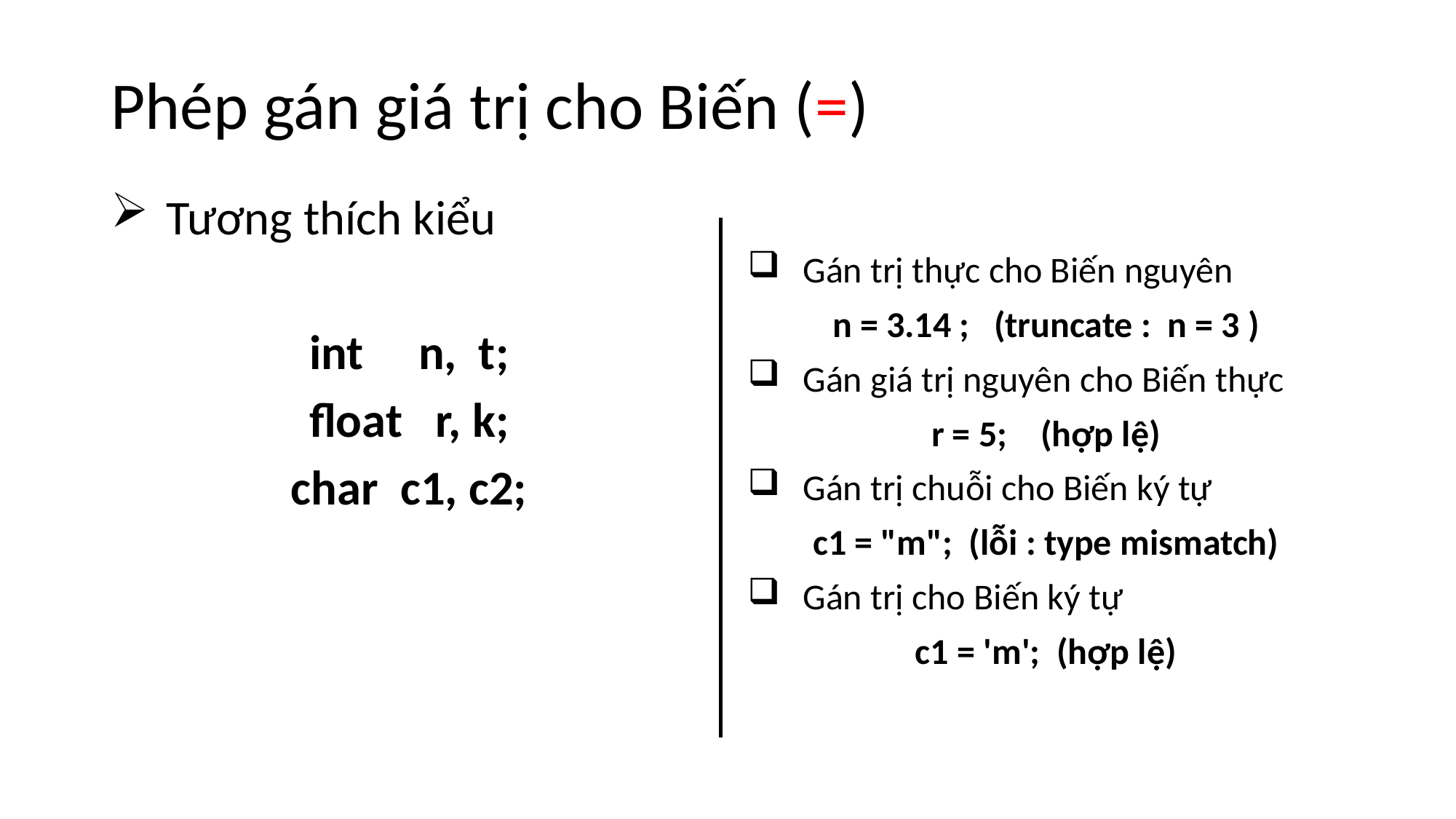

# Phép gán giá trị cho Biến (=)
Tương thích kiểu

int  	n,  t;
float   r, k;
char  c1, c2;

Gán trị thực cho Biến nguyên
n = 3.14 ;   (truncate :  n = 3 )
Gán giá trị nguyên cho Biến thực
r = 5;	(hợp lệ)
Gán trị chuỗi cho Biến ký tự
c1 = "m";  (lỗi : type mismatch)
Gán trị cho Biến ký tự
c1 = 'm';  (hợp lệ)